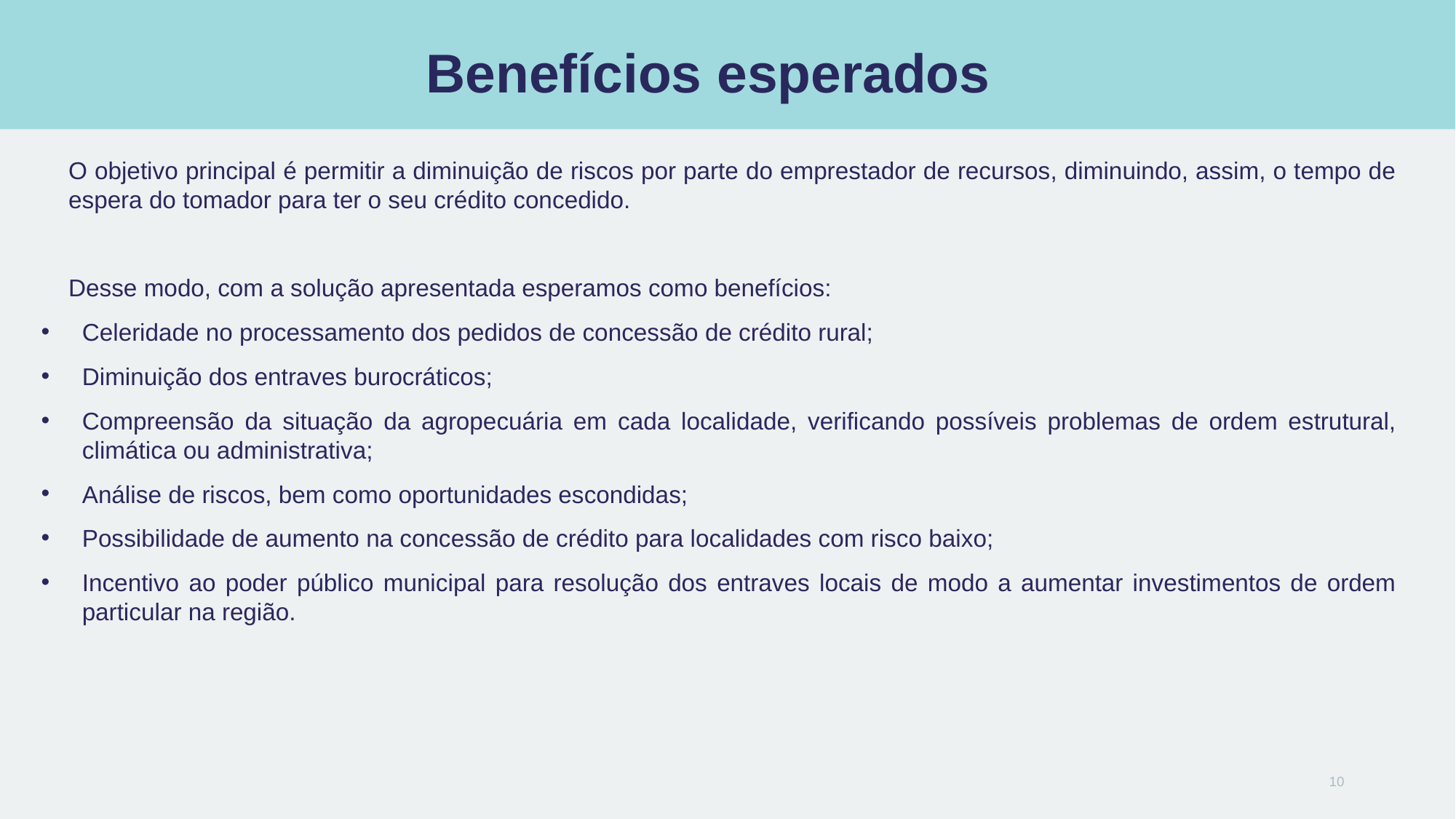

# Benefícios esperados
O objetivo principal é permitir a diminuição de riscos por parte do emprestador de recursos, diminuindo, assim, o tempo de espera do tomador para ter o seu crédito concedido.

Desse modo, com a solução apresentada esperamos como benefícios:
Celeridade no processamento dos pedidos de concessão de crédito rural;
Diminuição dos entraves burocráticos;
Compreensão da situação da agropecuária em cada localidade, verificando possíveis problemas de ordem estrutural, climática ou administrativa;
Análise de riscos, bem como oportunidades escondidas;
Possibilidade de aumento na concessão de crédito para localidades com risco baixo;
Incentivo ao poder público municipal para resolução dos entraves locais de modo a aumentar investimentos de ordem particular na região.
10